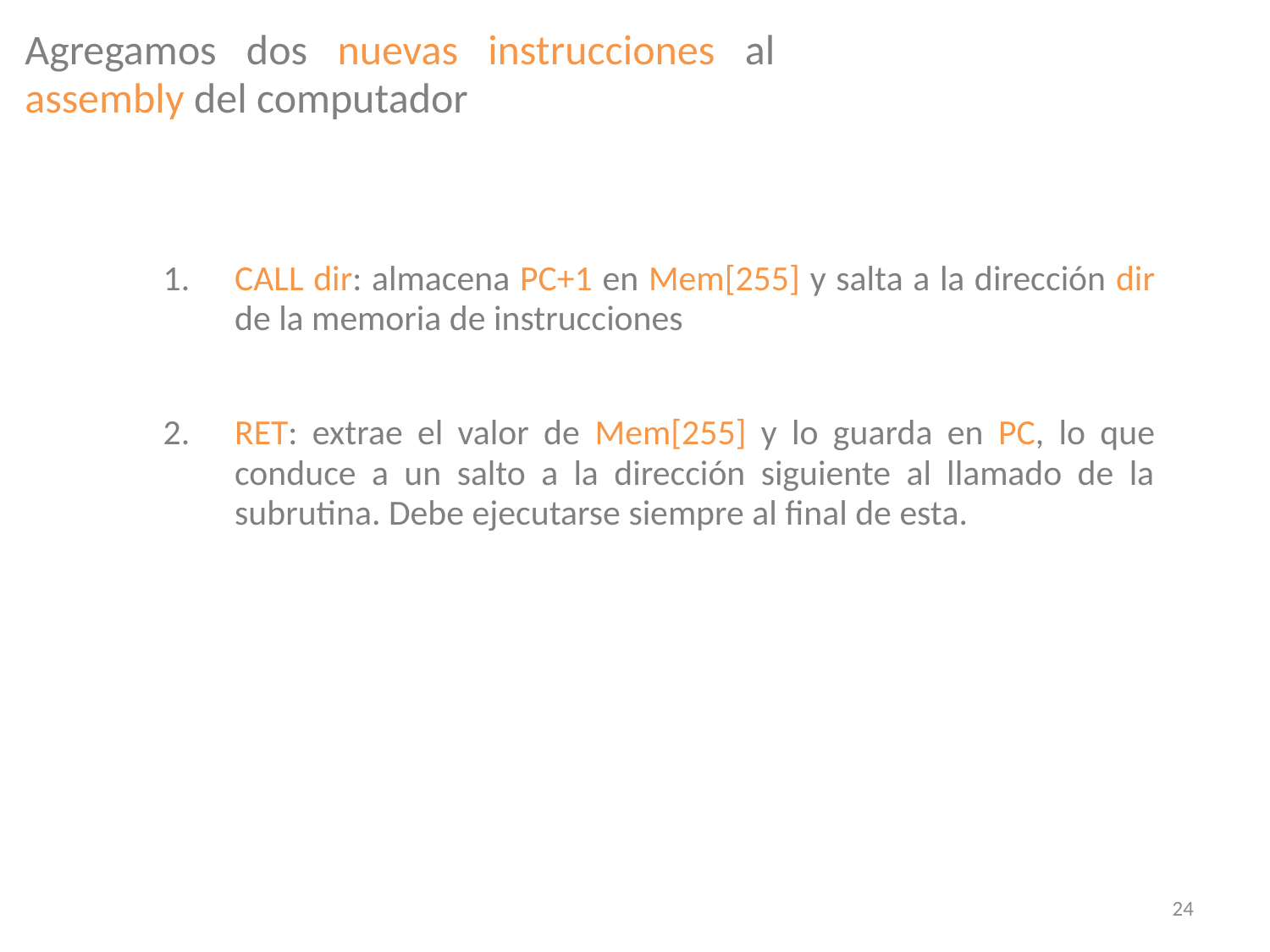

Agregamos dos nuevas instrucciones al assembly del computador

CALL dir: almacena PC+1 en Mem[255] y salta a la dirección dir de la memoria de instrucciones
RET: extrae el valor de Mem[255] y lo guarda en PC, lo que conduce a un salto a la dirección siguiente al llamado de la subrutina. Debe ejecutarse siempre al final de esta.
24